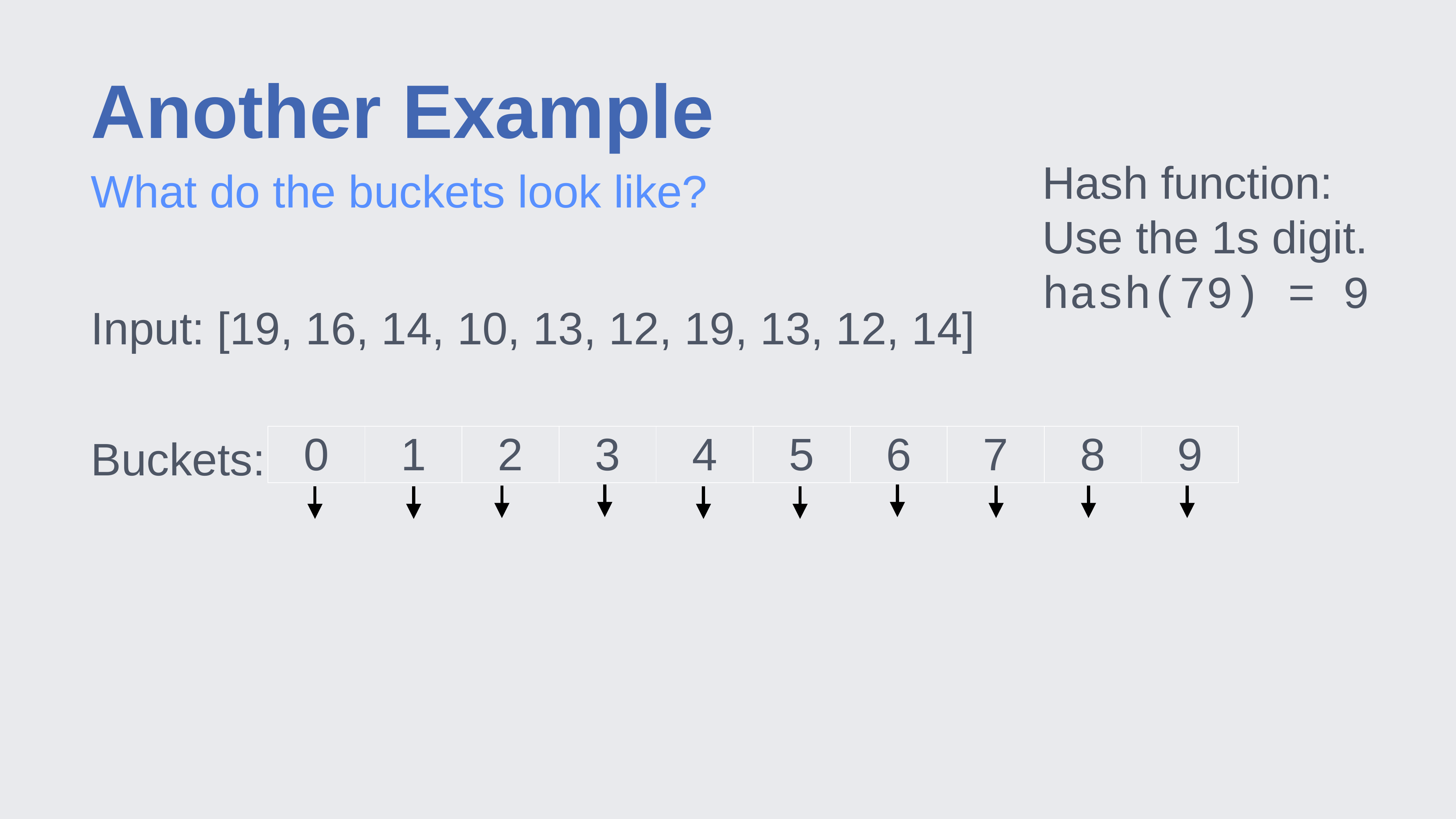

# Another Example
Hash function: Use the 1s digit.
hash(79) = 9
What do the buckets look like?
Input: [19, 16, 14, 10, 13, 12, 19, 13, 12, 14]

Buckets:

| 0 | 1 | 2 | 3 | 4 | 5 | 6 | 7 | 8 | 9 |
| --- | --- | --- | --- | --- | --- | --- | --- | --- | --- |